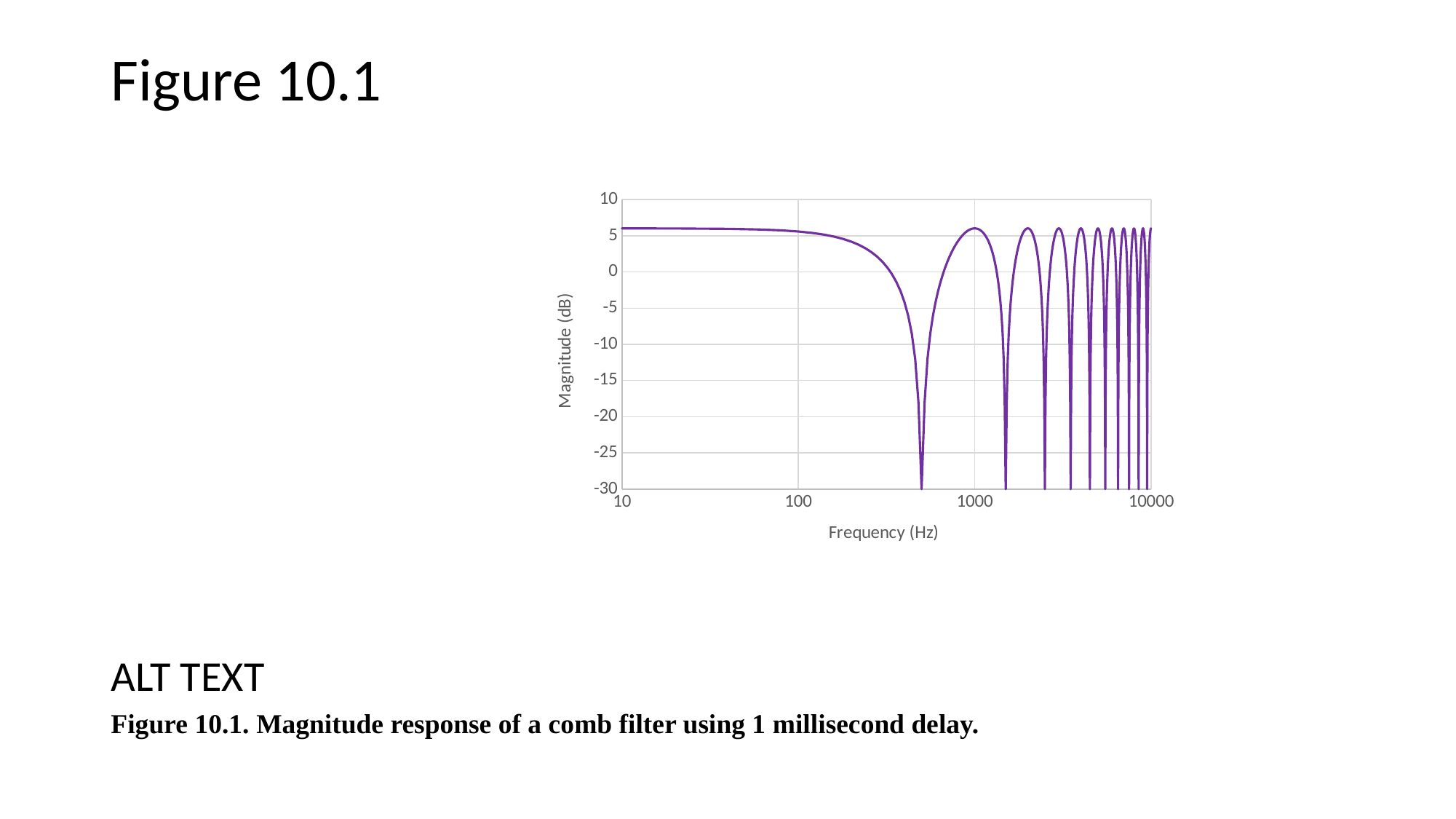

# Figure 10.1

### Chart

| Category |  |
|---|---|
ALT TEXT
Figure 10.1. Magnitude response of a comb filter using 1 millisecond delay.